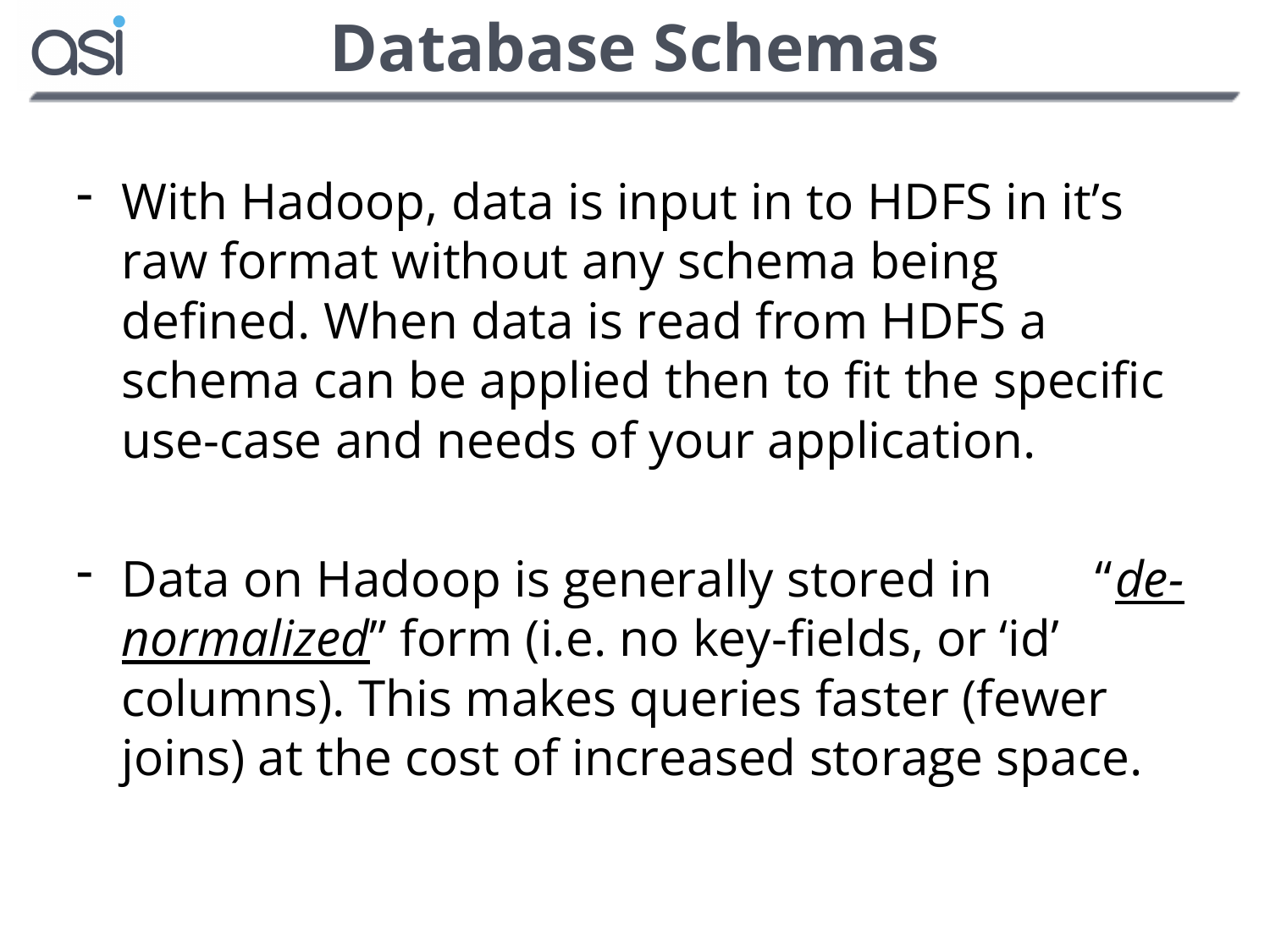

# Database Schemas
With Hadoop, data is input in to HDFS in it’s raw format without any schema being defined. When data is read from HDFS a schema can be applied then to fit the specific use-case and needs of your application.

Data on Hadoop is generally stored in        “de-normalized” form (i.e. no key-fields, or ‘id’ columns). This makes queries faster (fewer joins) at the cost of increased storage space.